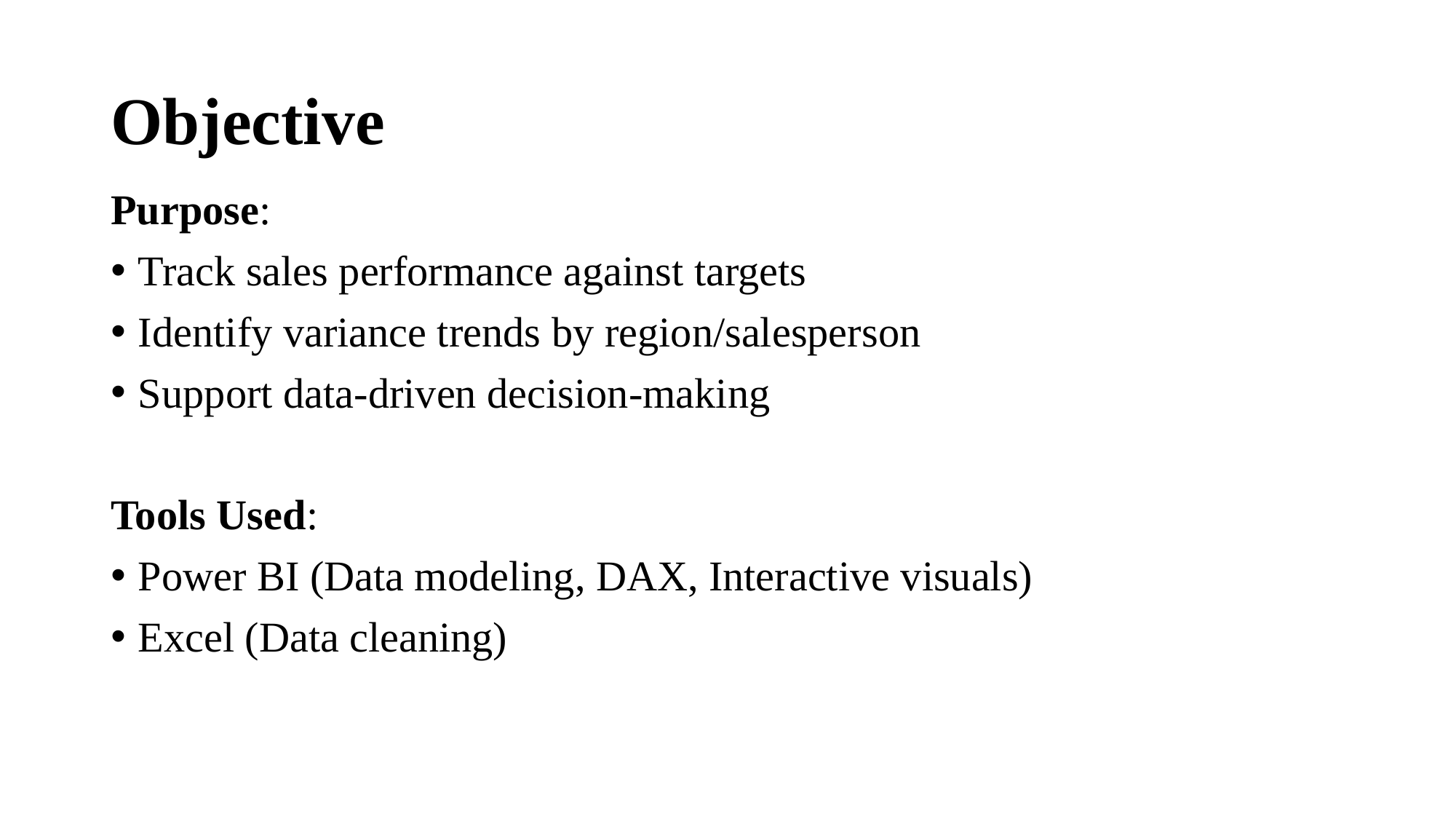

# Objective
Purpose:
Track sales performance against targets
Identify variance trends by region/salesperson
Support data-driven decision-making

Tools Used:
Power BI (Data modeling, DAX, Interactive visuals)
Excel (Data cleaning)